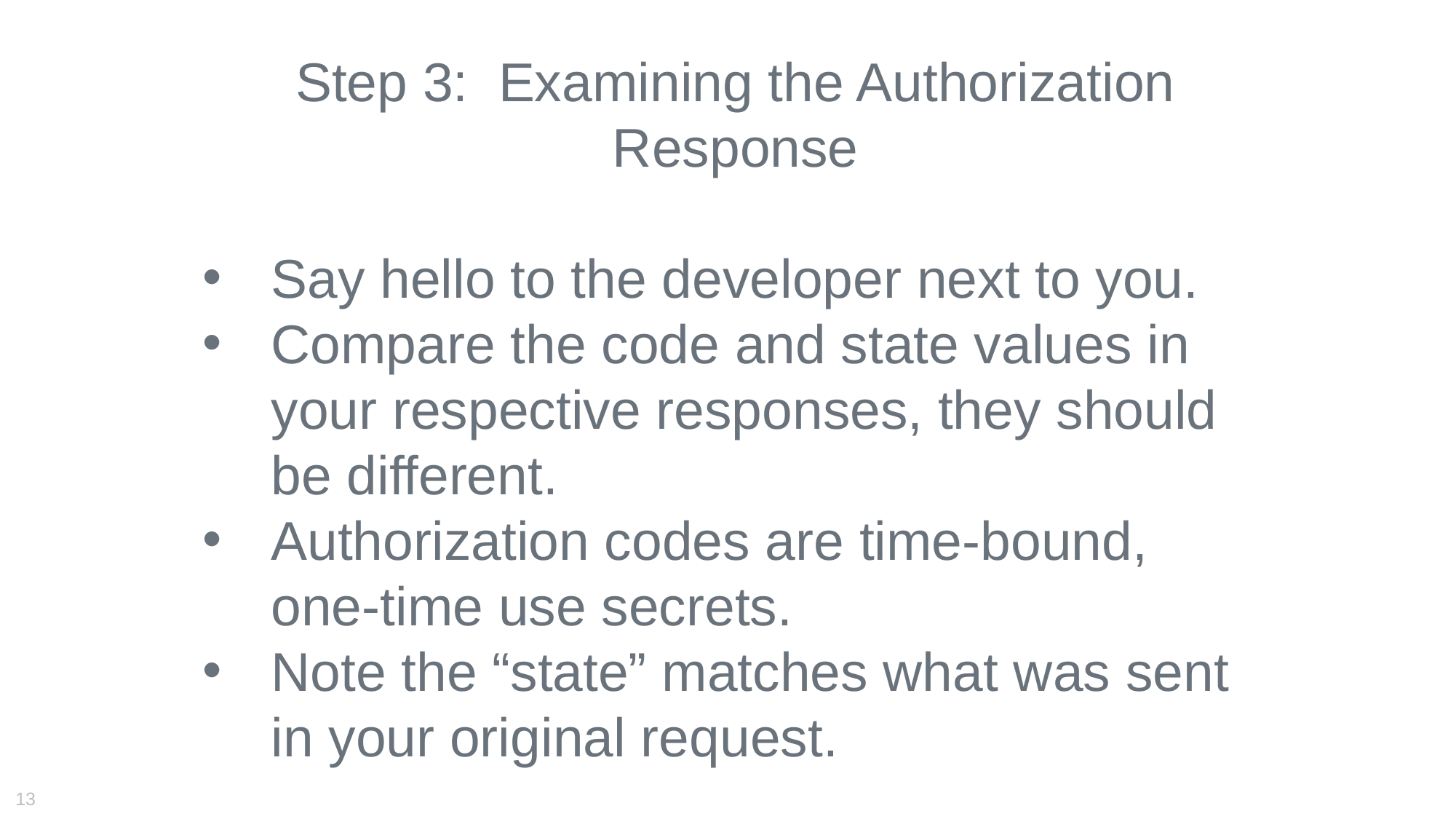

Step 3:  Examining the Authorization Response

Say hello to the developer next to you.
Compare the code and state values in your respective responses, they should be different.
Authorization codes are time-bound, one-time use secrets.
Note the “state” matches what was sent in your original request.